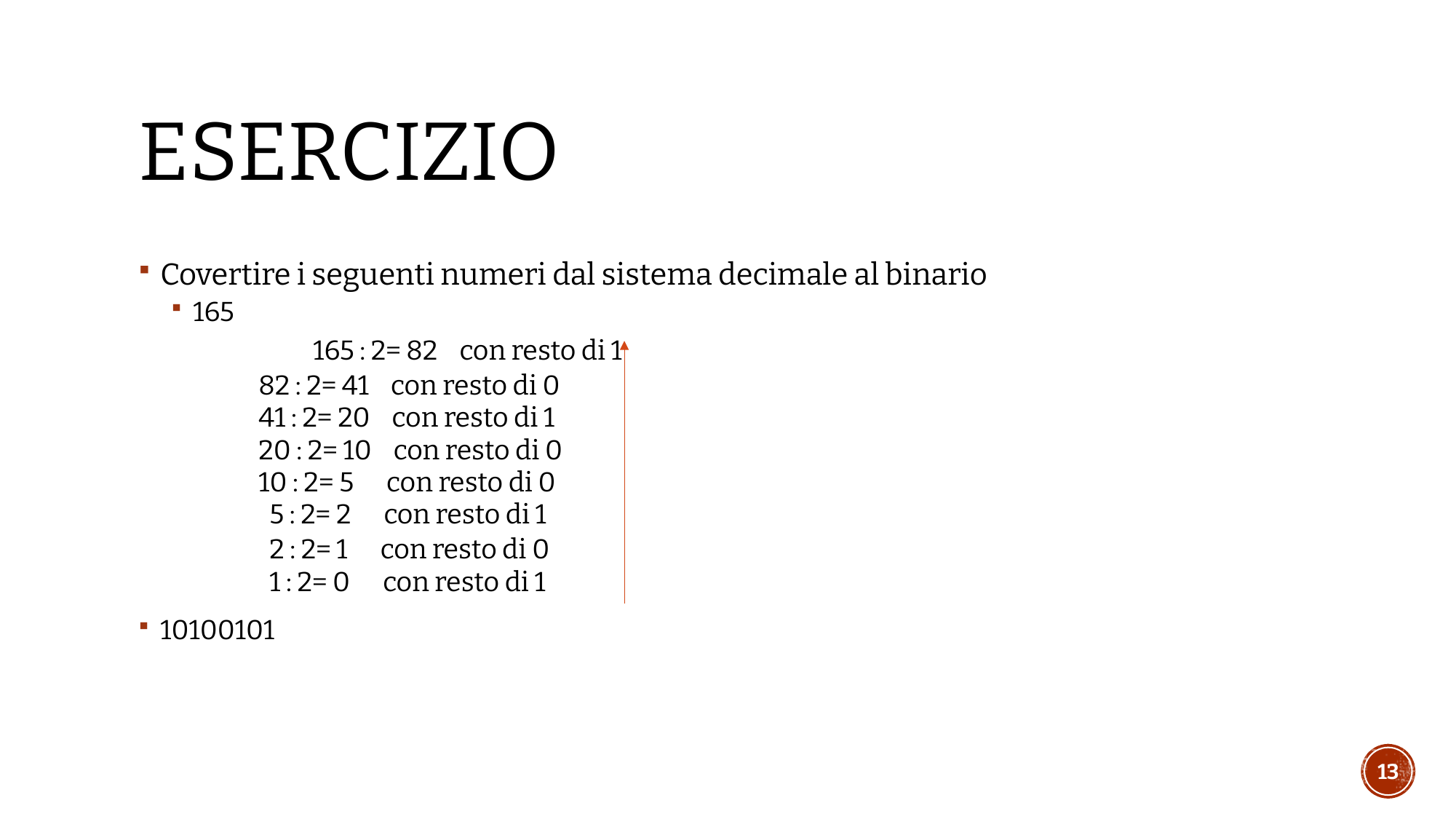

# Esercizio
Covertire i seguenti numeri dal sistema decimale al binario
165
	165 : 2= 82    con resto di 1
	  82 : 2= 41    con resto di 0
	  41 : 2= 20    con resto di 1
	  20 : 2= 10    con resto di 0
	  10 : 2= 5      con resto di 0
	    5 : 2= 2      con resto di 1
	    2 : 2= 1      con resto di 0
	    1 : 2= 0      con resto di 1
10100101
13